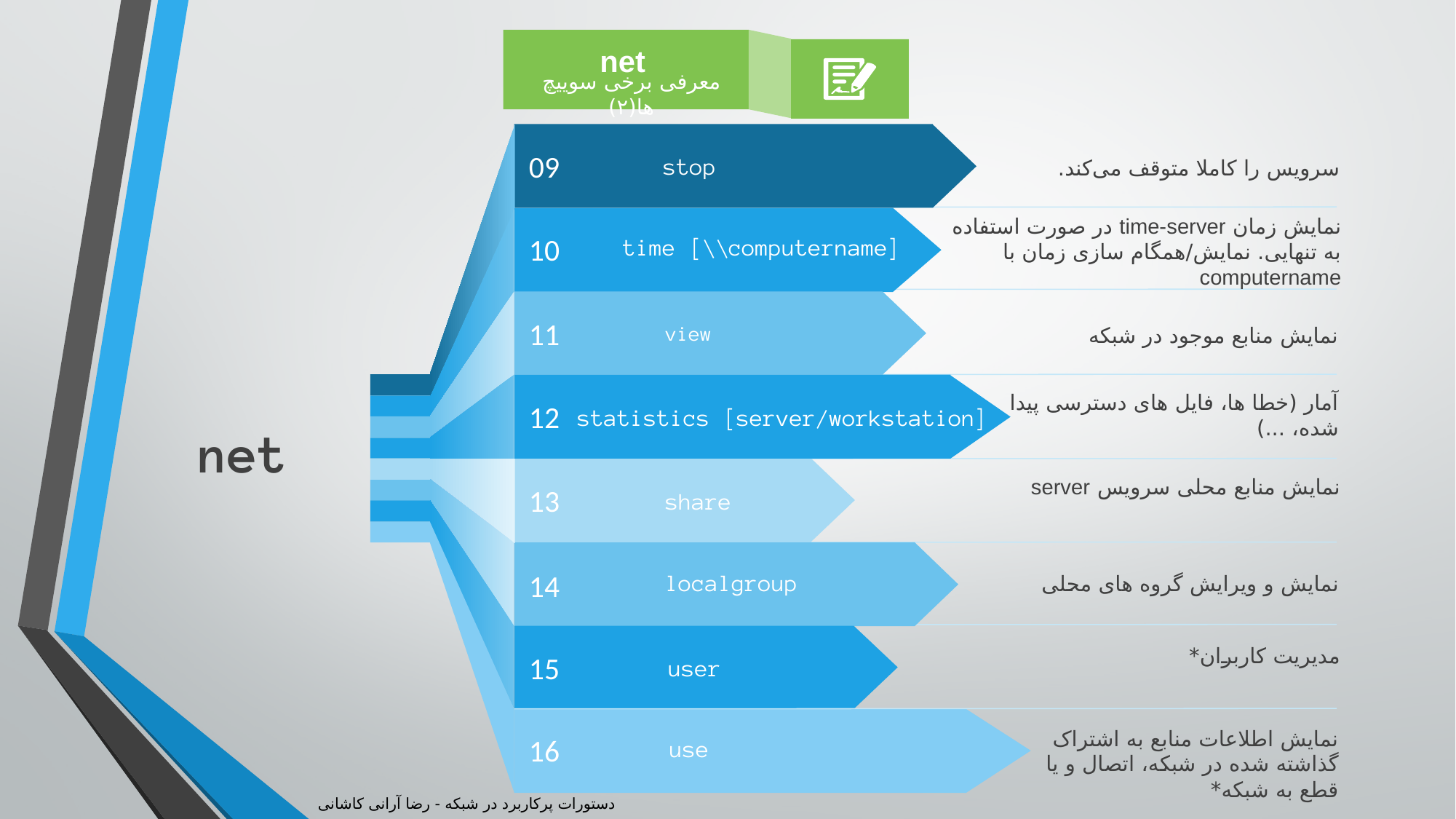

net

معرفی برخی سوییچ ها(۲)

09
stop
سرویس را کاملا متوقف می‌کند.
نمایش زمان time-server در صورت استفاده به تنهایی. نمایش/همگام سازی زمان با computername

10
time [\\computername]

11
view
نمایش منابع موجود در شبکه

آمار (خطا ها، فایل های دسترسی پیدا شده، ...)
12

statistics [server/workstation]
net

نمایش منابع محلی سرویس server
13

share

14
localgroup
نمایش و ویرایش گروه های محلی

مدیریت کاربران*
15
user

نمایش اطلاعات منابع به اشتراک گذاشته شده در شبکه، اتصال و یا قطع به شبکه*
16
use

دستورات پرکاربرد در شبکه - رضا آرانی کاشانی